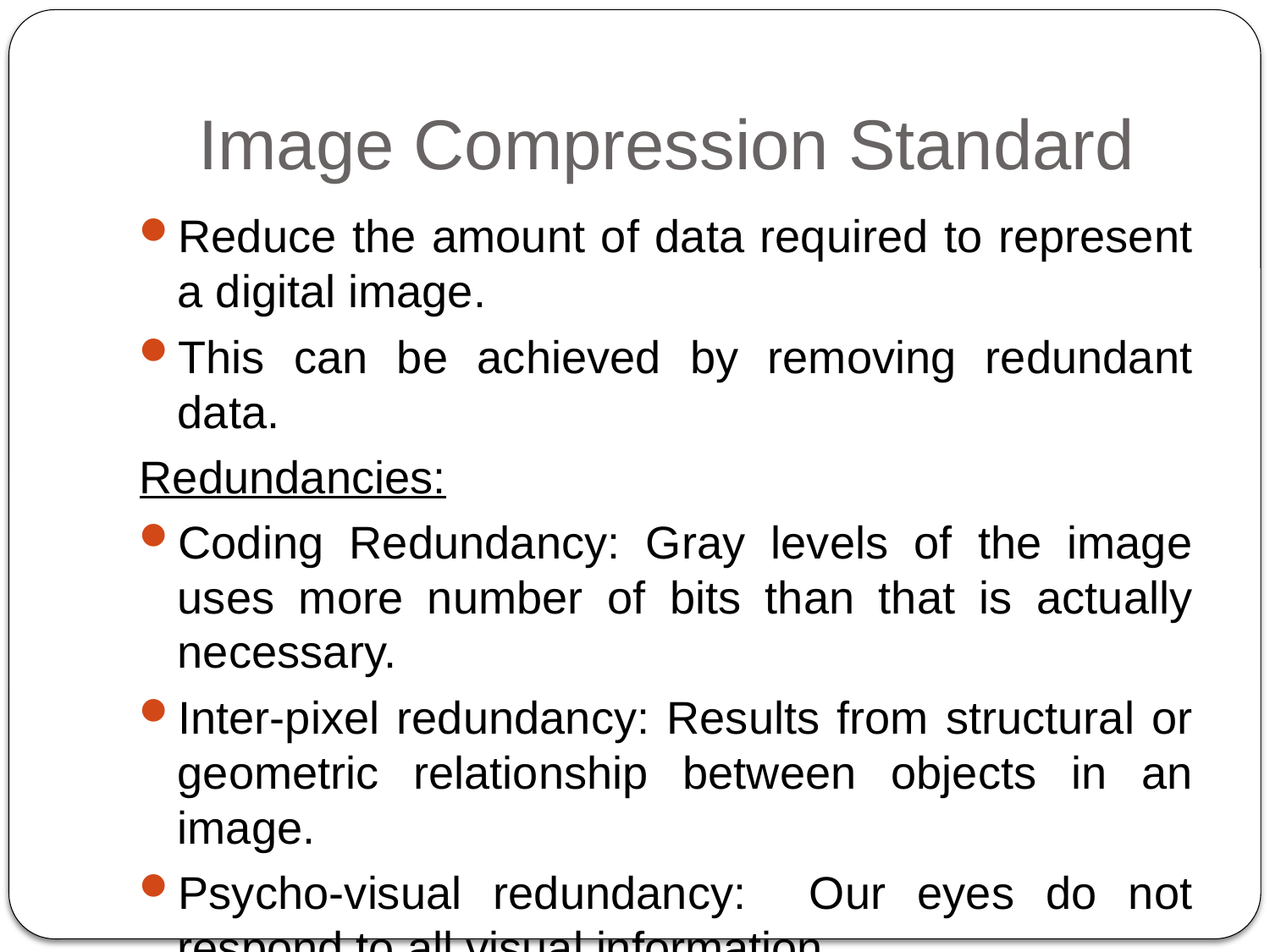

# Image Compression Standard
Reduce the amount of data required to represent a digital image.
This can be achieved by removing redundant data.
Redundancies:
Coding Redundancy: Gray levels of the image uses more number of bits than that is actually necessary.
Inter-pixel redundancy: Results from structural or geometric relationship between objects in an image.
Psycho-visual redundancy:  Our eyes do not respond to all visual information.